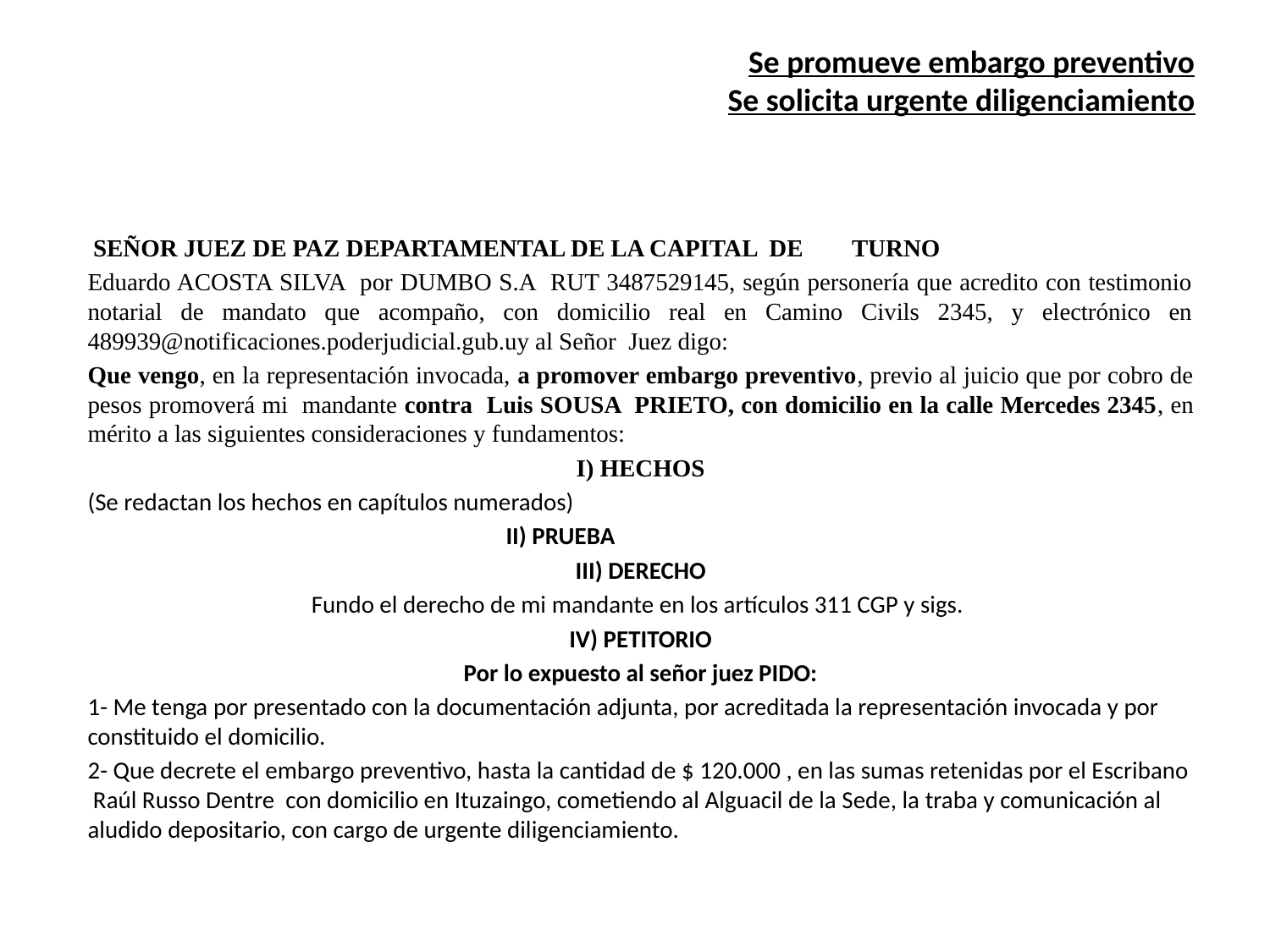

# Se promueve embargo preventivo Se solicita urgente diligenciamiento
 SEÑOR JUEZ DE PAZ DEPARTAMENTAL DE LA CAPITAL  DE        TURNO
Eduardo ACOSTA SILVA  por DUMBO S.A  RUT 3487529145, según personería que acredito con testimonio notarial de mandato que acompaño, con domicilio real en Camino Civils 2345, y electrónico en 489939@notificaciones.poderjudicial.gub.uy al Señor  Juez digo:
Que vengo, en la representación invocada, a promover embargo preventivo, previo al juicio que por cobro de pesos promoverá mi  mandante contra  Luis SOUSA  PRIETO, con domicilio en la calle Mercedes 2345, en mérito a las siguientes consideraciones y fundamentos:
I) HECHOS
(Se redactan los hechos en capítulos numerados)
                                                                            II) PRUEBA
III) DERECHO
Fundo el derecho de mi mandante en los artículos 311 CGP y sigs.
IV) PETITORIO
Por lo expuesto al señor juez PIDO:
1- Me tenga por presentado con la documentación adjunta, por acreditada la representación invocada y por constituido el domicilio.
2- Que decrete el embargo preventivo, hasta la cantidad de $ 120.000 , en las sumas retenidas por el Escribano  Raúl Russo Dentre  con domicilio en Ituzaingo, cometiendo al Alguacil de la Sede, la traba y comunicación al aludido depositario, con cargo de urgente diligenciamiento.